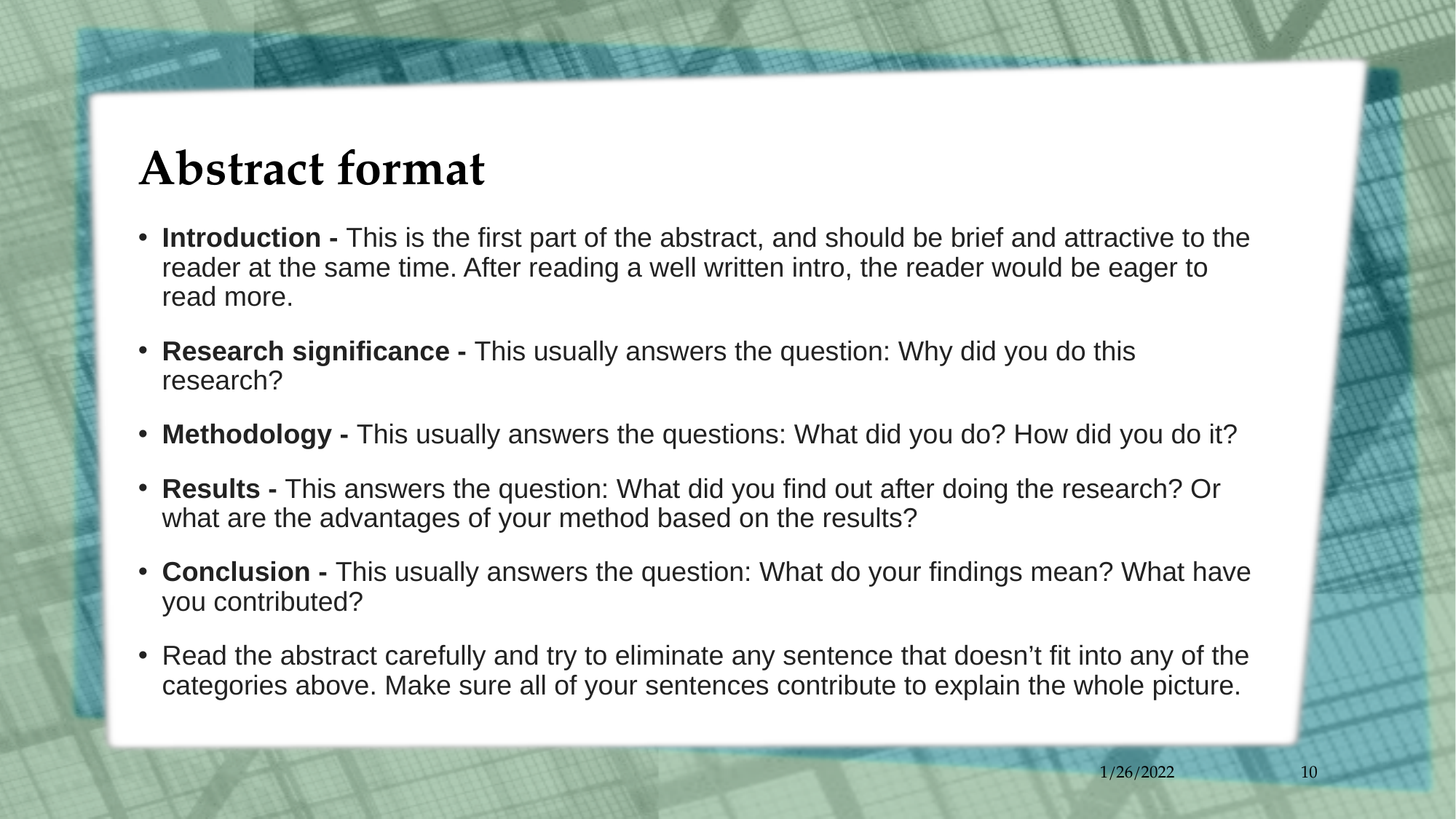

# Abstract format
Introduction - This is the first part of the abstract, and should be brief and attractive to the reader at the same time. After reading a well written intro, the reader would be eager to read more.
Research significance - This usually answers the question: Why did you do this research?
Methodology - This usually answers the questions: What did you do? How did you do it?
Results - This answers the question: What did you find out after doing the research? Or what are the advantages of your method based on the results?
Conclusion - This usually answers the question: What do your findings mean? What have you contributed?
Read the abstract carefully and try to eliminate any sentence that doesn’t fit into any of the categories above. Make sure all of your sentences contribute to explain the whole picture.
1/26/2022
10